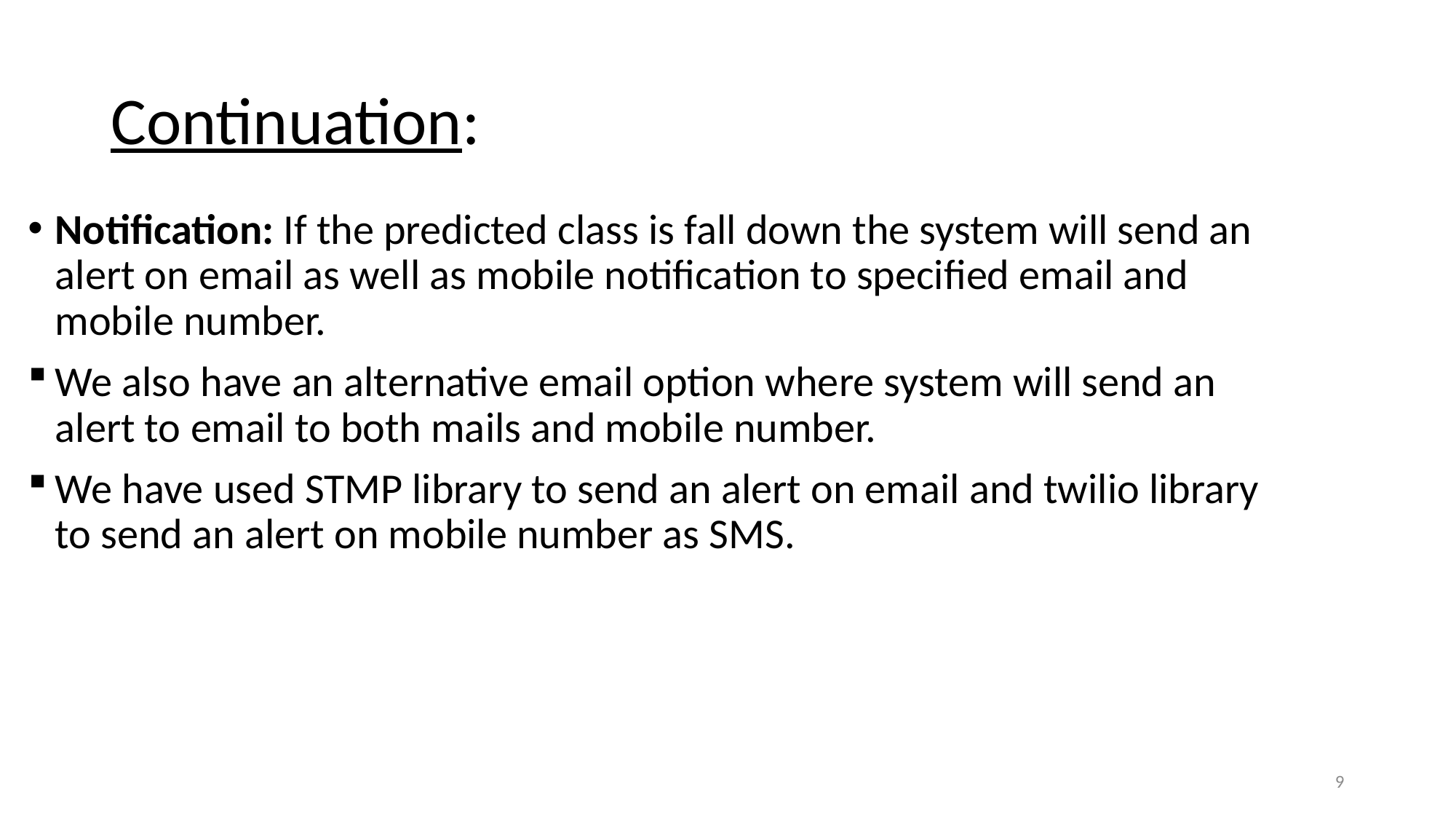

# Continuation:
Notification: If the predicted class is fall down the system will send an alert on email as well as mobile notification to specified email and mobile number.
We also have an alternative email option where system will send an alert to email to both mails and mobile number.
We have used STMP library to send an alert on email and twilio library to send an alert on mobile number as SMS.

9